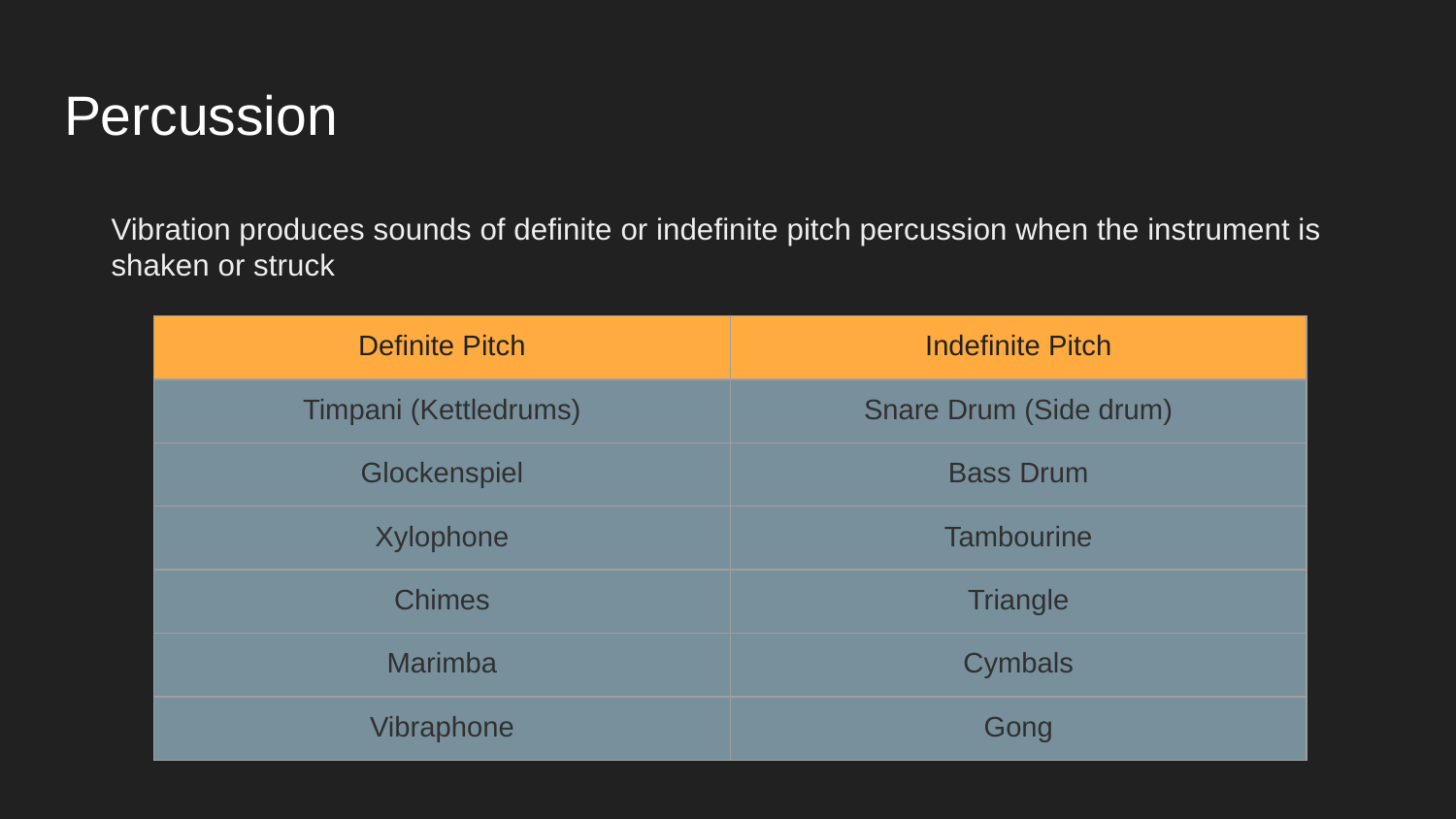

# Percussion
Vibration produces sounds of definite or indefinite pitch percussion when the instrument is shaken or struck
| Definite Pitch | Indefinite Pitch |
| --- | --- |
| Timpani (Kettledrums) | Snare Drum (Side drum) |
| Glockenspiel | Bass Drum |
| Xylophone | Tambourine |
| Chimes | Triangle |
| Marimba | Cymbals |
| Vibraphone | Gong |